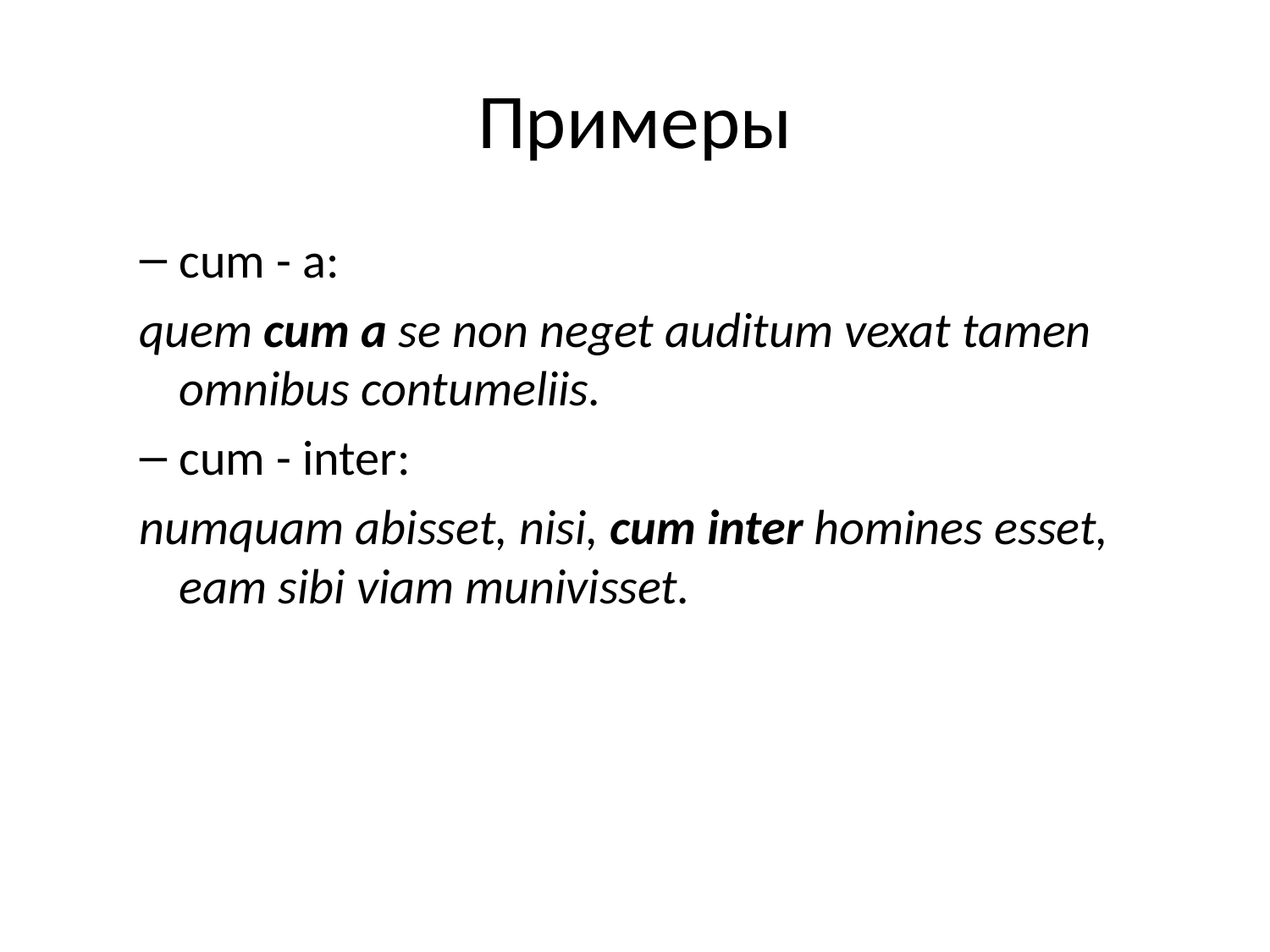

Примеры
cum - a:
quem cum a se non neget auditum vexat tamen omnibus contumeliis.
cum - inter:
numquam abisset, nisi, cum inter homines esset, eam sibi viam munivisset.